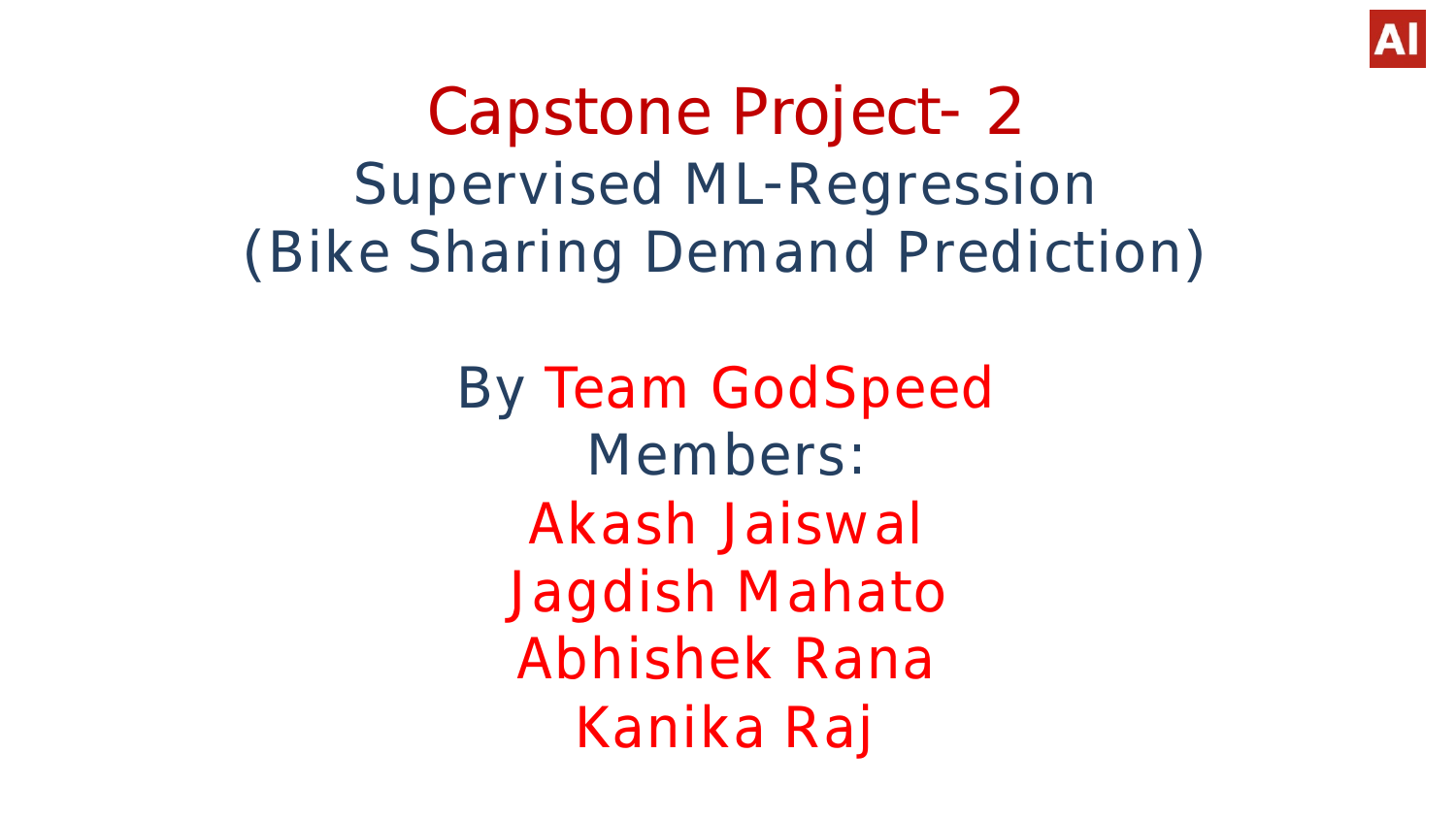

Capstone Project- 2
Supervised ML-Regression
(Bike Sharing Demand Prediction)

By Team GodSpeed
Members:
Akash Jaiswal
Jagdish Mahato
Abhishek Rana
Kanika Raj